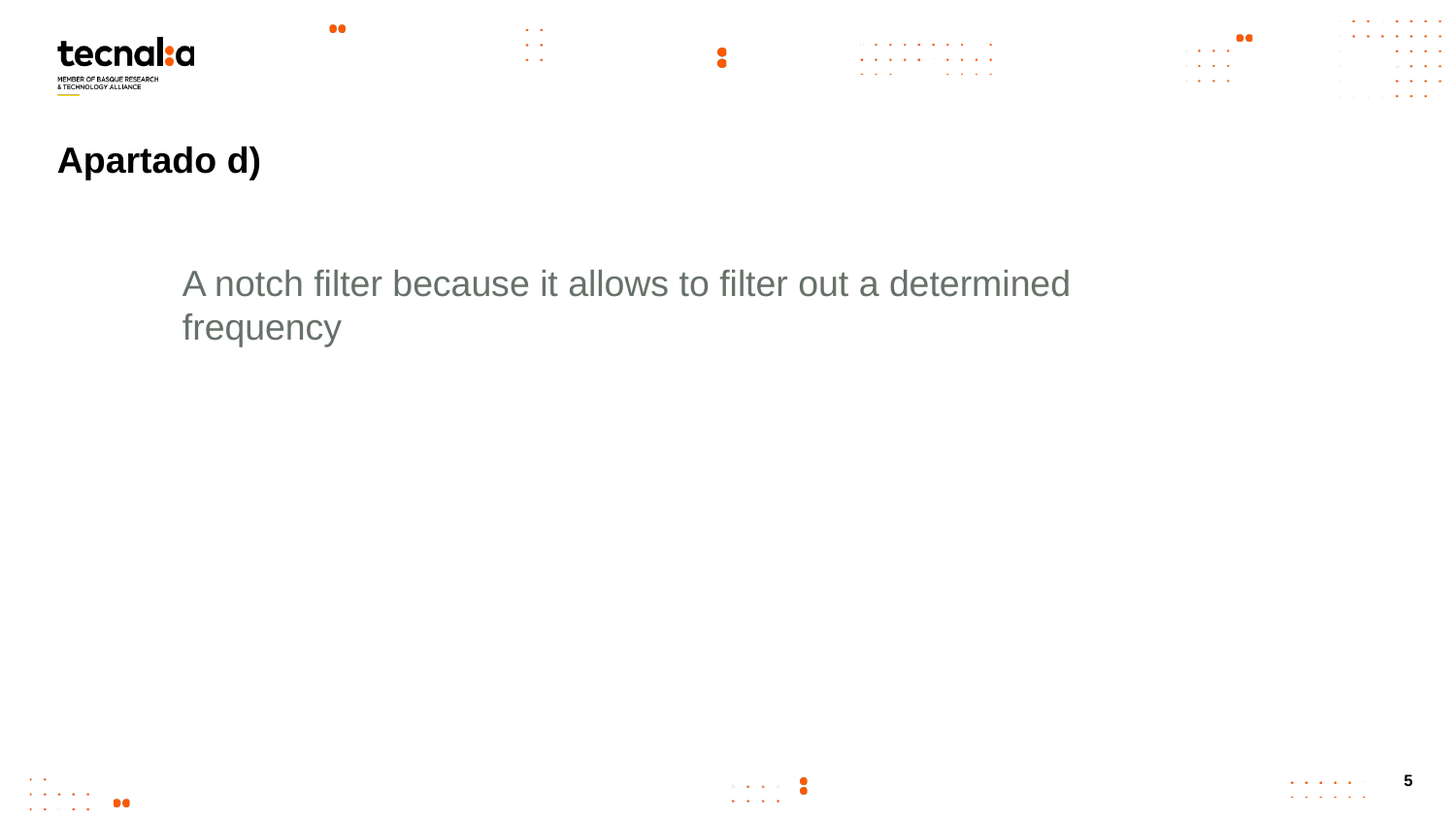

Apartado d)
A notch filter because it allows to filter out a determined frequency